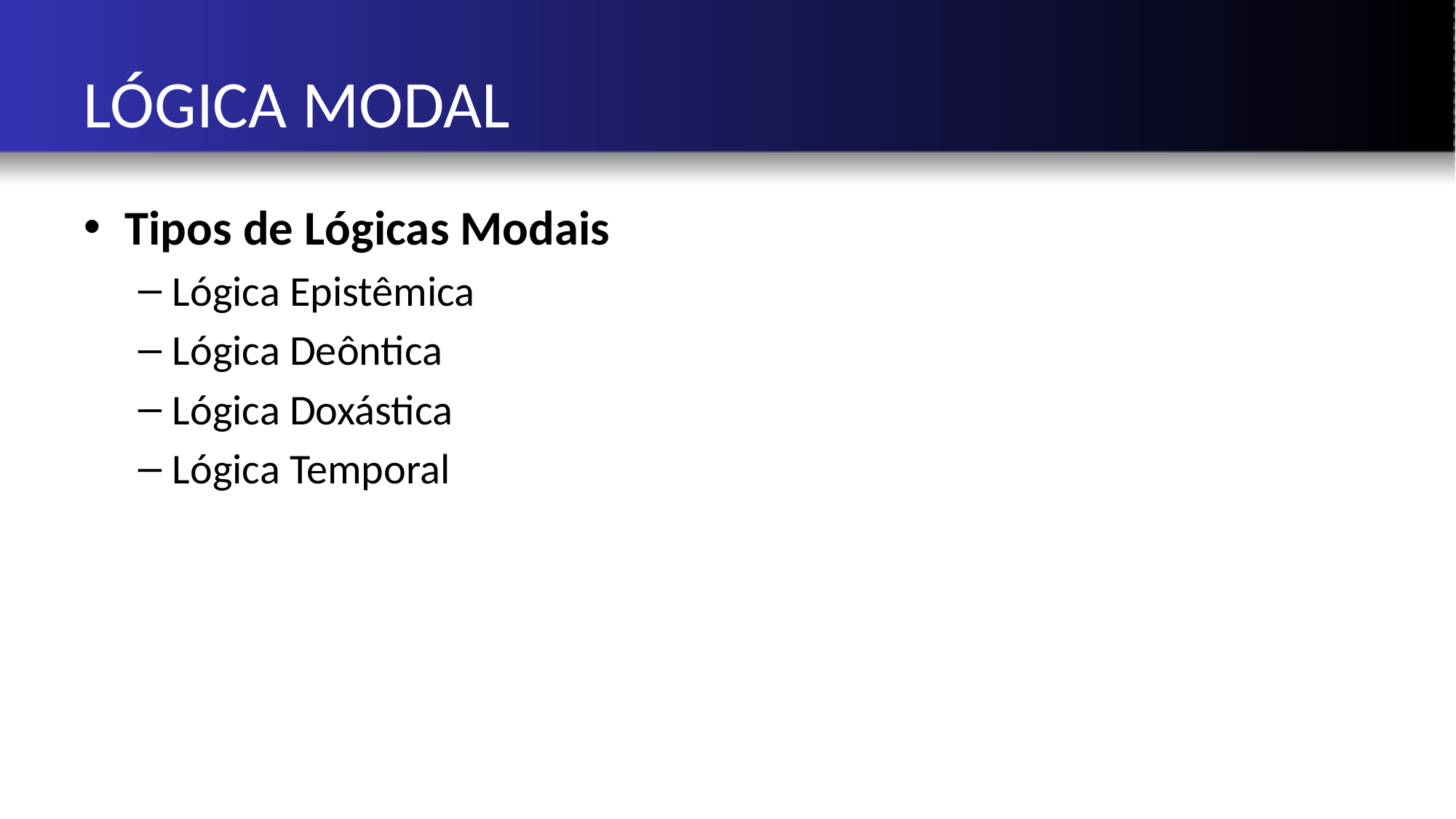

# LÓGICA MODAL
Tipos de Lógicas Modais
Lógica Epistêmica
Lógica Deôntica
Lógica Doxástica
Lógica Temporal